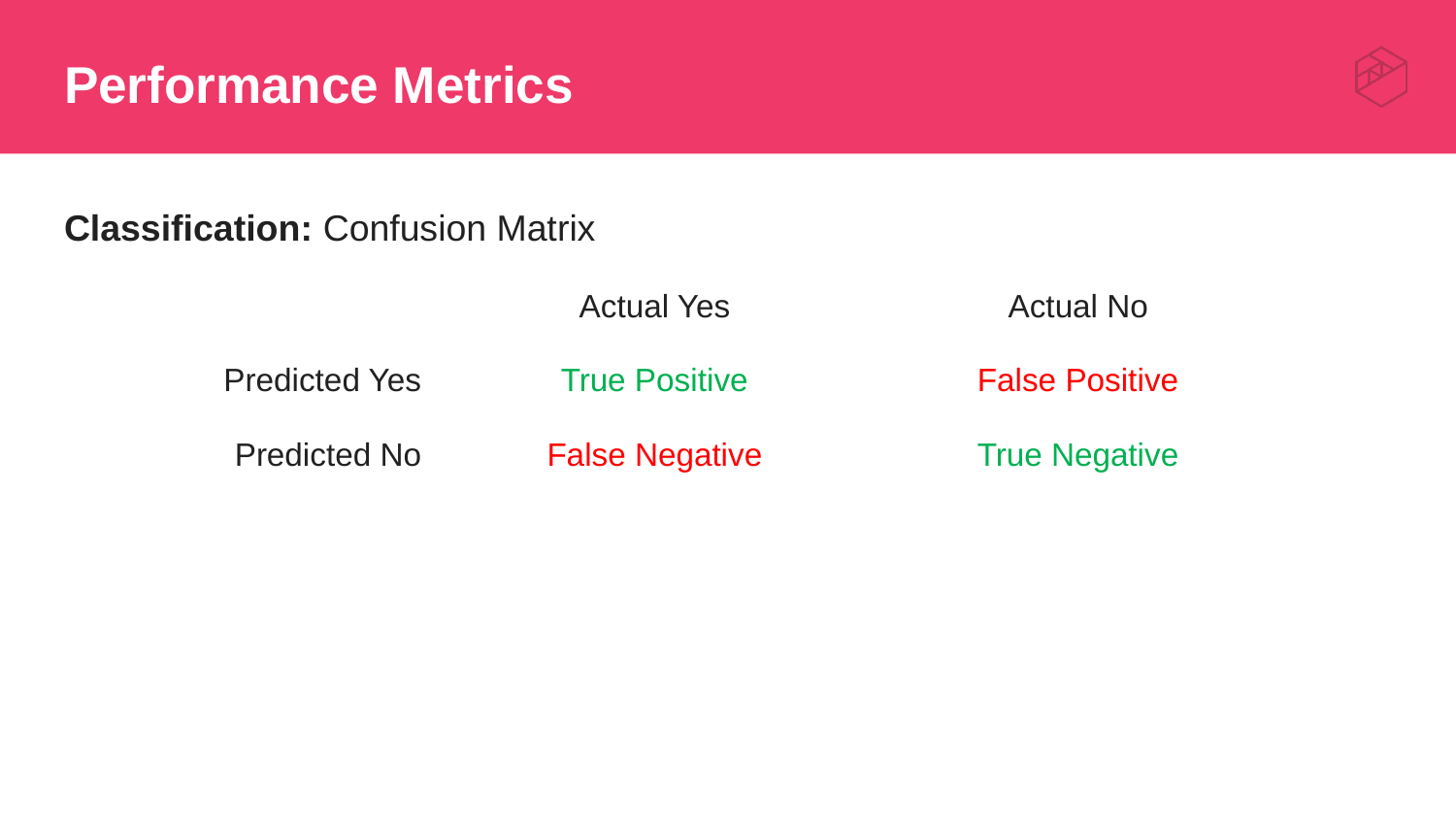

# Performance Metrics
Classification: Confusion Matrix

|  | Actual Yes | Actual No |
| --- | --- | --- |
| Predicted Yes | True Positive | False Positive |
| Predicted No | False Negative | True Negative |